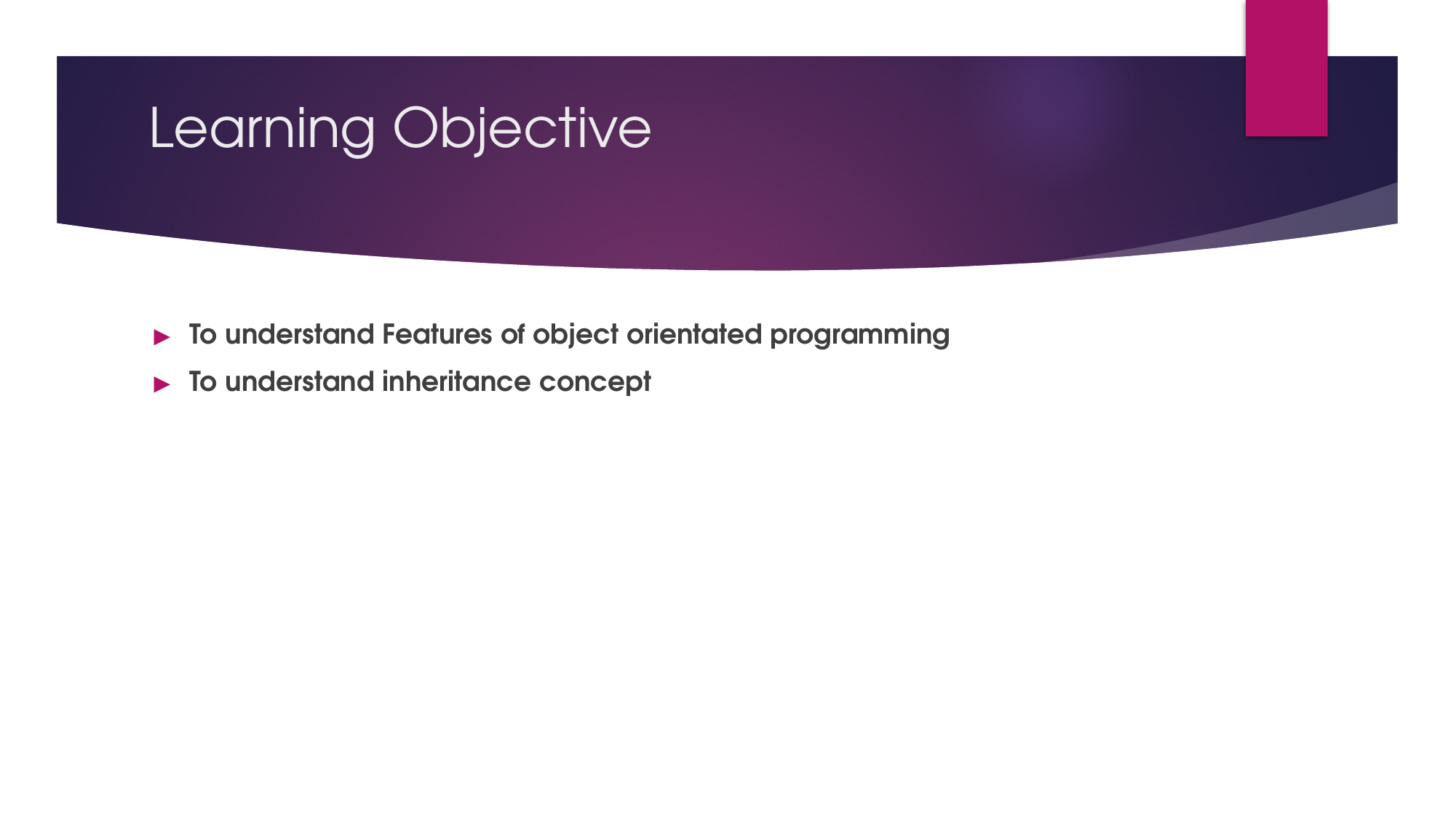

# Learning Objective
To understand Features of object orientated programming
To understand inheritance concept